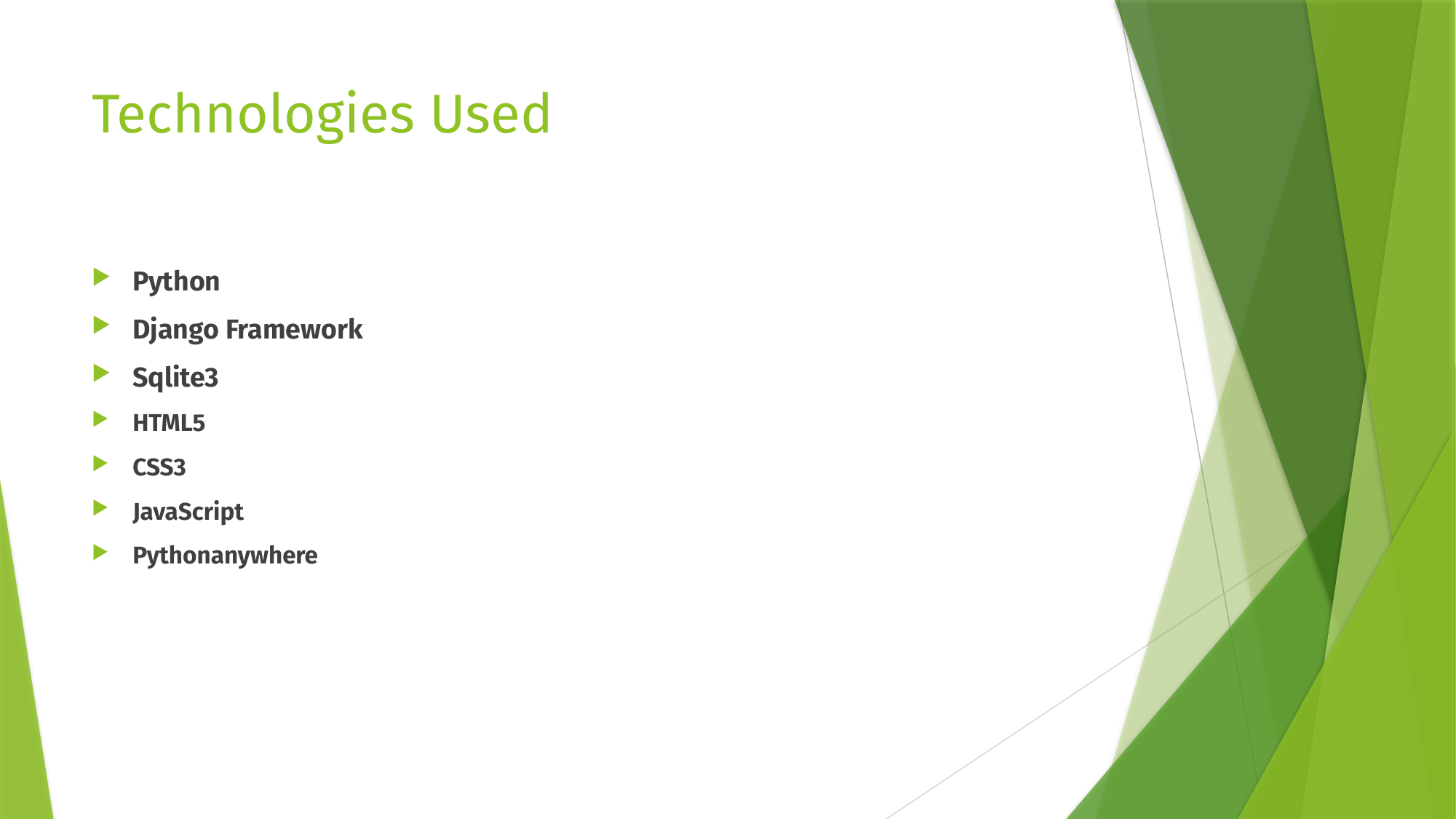

# Technologies Used
Python
Django Framework
Sqlite3
HTML5
CSS3
JavaScript
Pythonanywhere